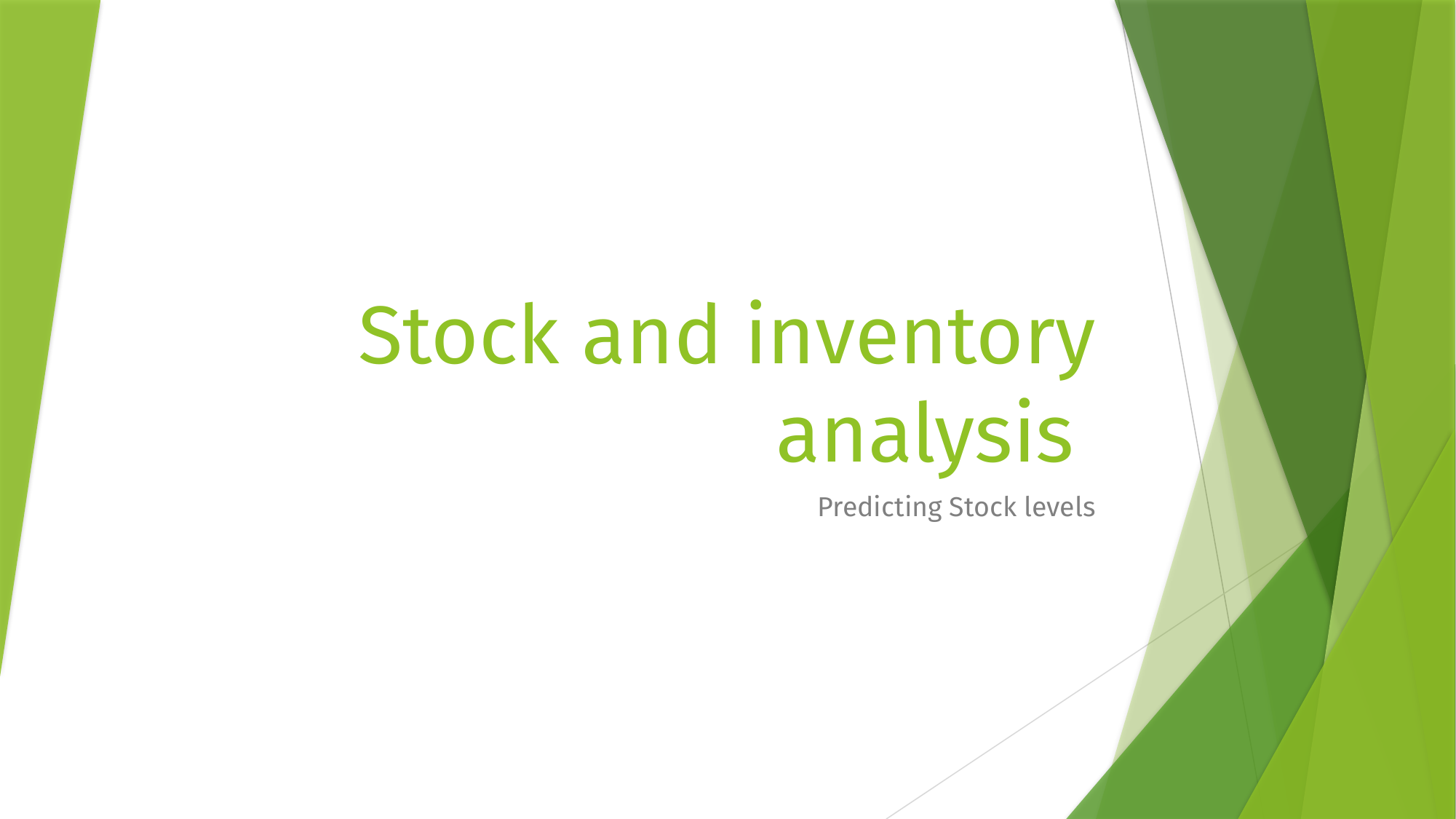

# Stock and inventory analysis
Predicting Stock levels